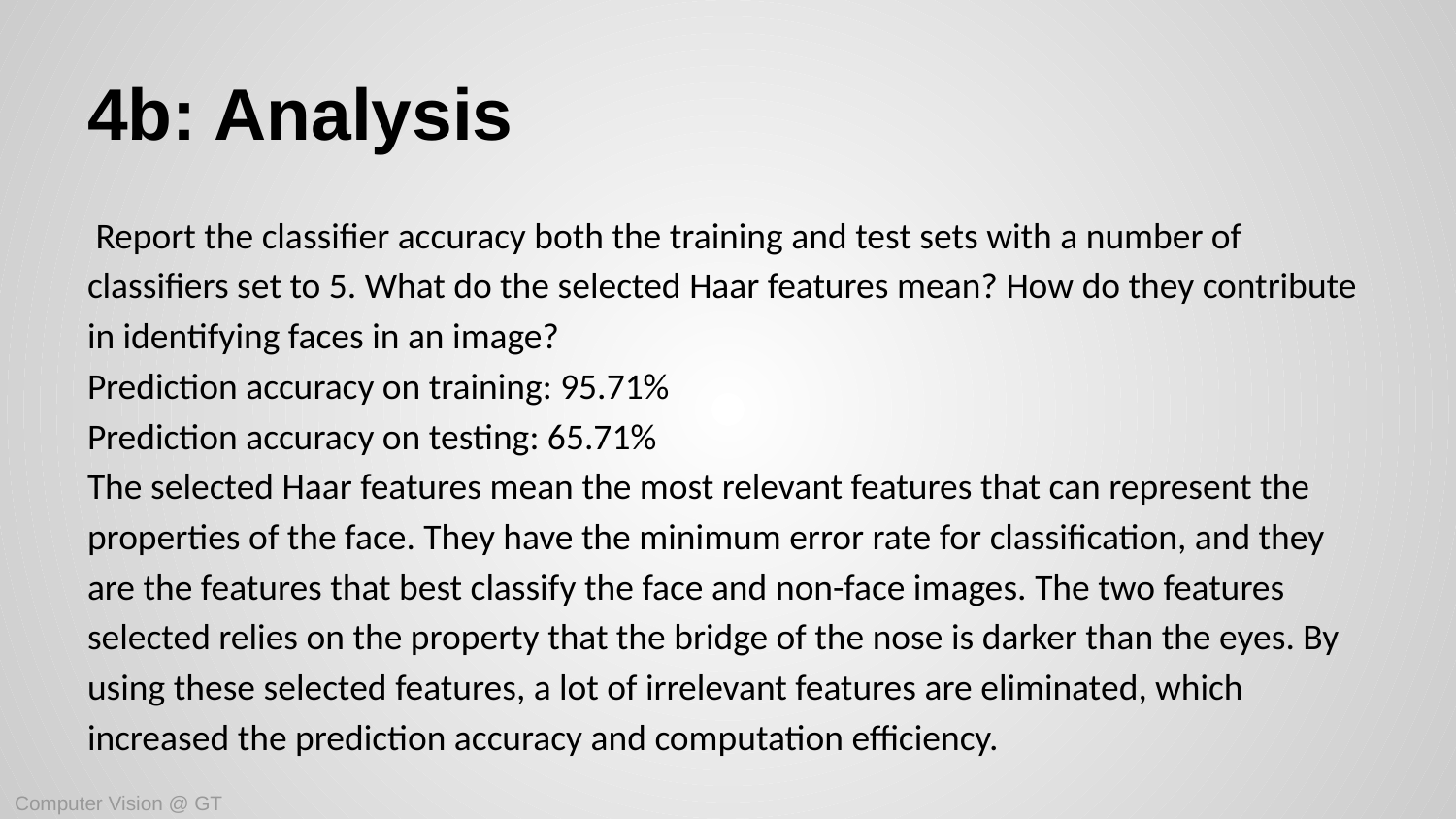

# 4b: Analysis
 Report the classifier accuracy both the training and test sets with a number of classifiers set to 5. What do the selected Haar features mean? How do they contribute in identifying faces in an image?
Prediction accuracy on training: 95.71%
Prediction accuracy on testing: 65.71%
The selected Haar features mean the most relevant features that can represent the properties of the face. They have the minimum error rate for classification, and they are the features that best classify the face and non-face images. The two features selected relies on the property that the bridge of the nose is darker than the eyes. By using these selected features, a lot of irrelevant features are eliminated, which increased the prediction accuracy and computation efficiency.

Computer Vision @ GT